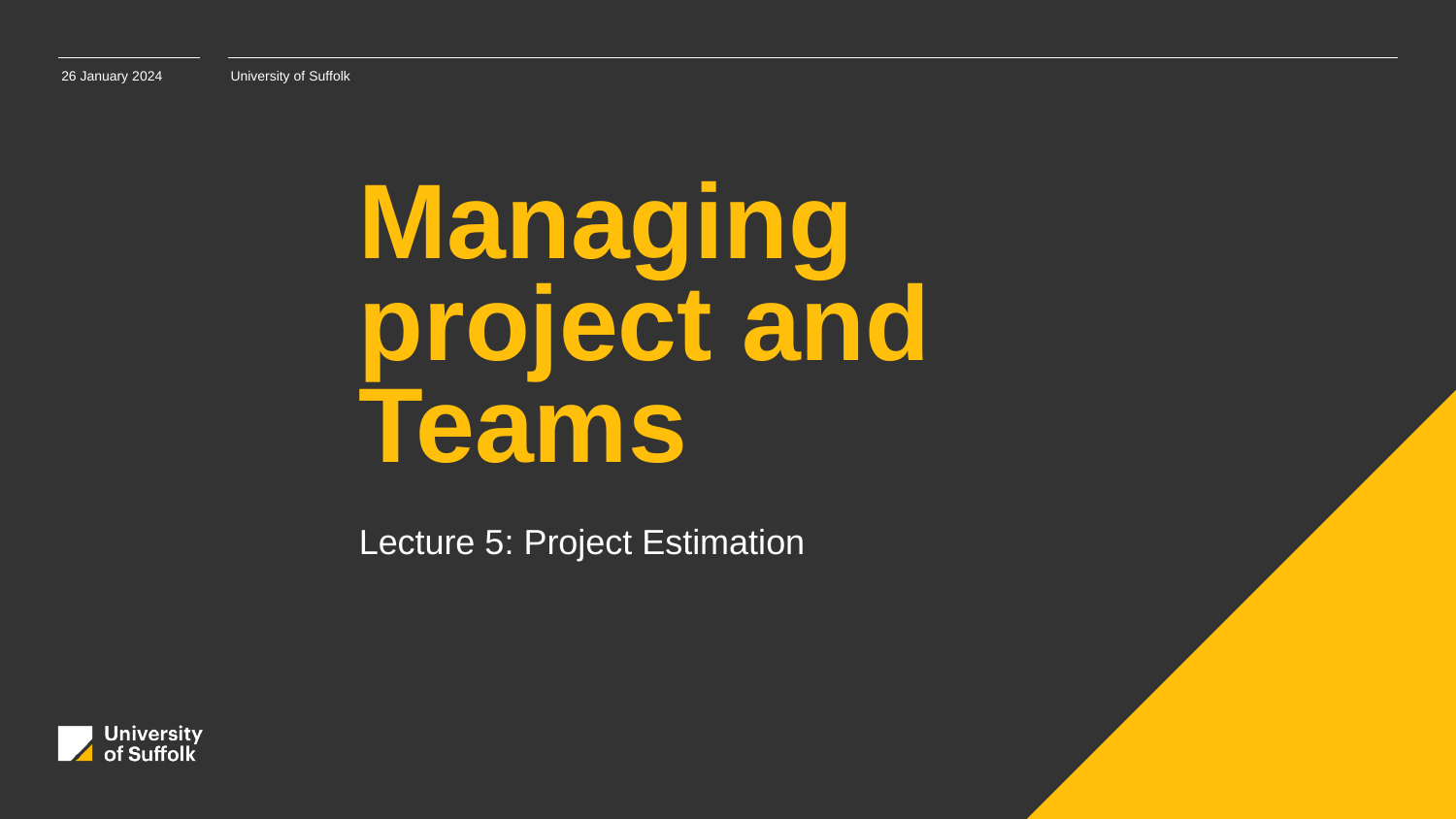

26 January 2024
University of Suffolk
# Managing project and Teams

Lecture 5: Project Estimation